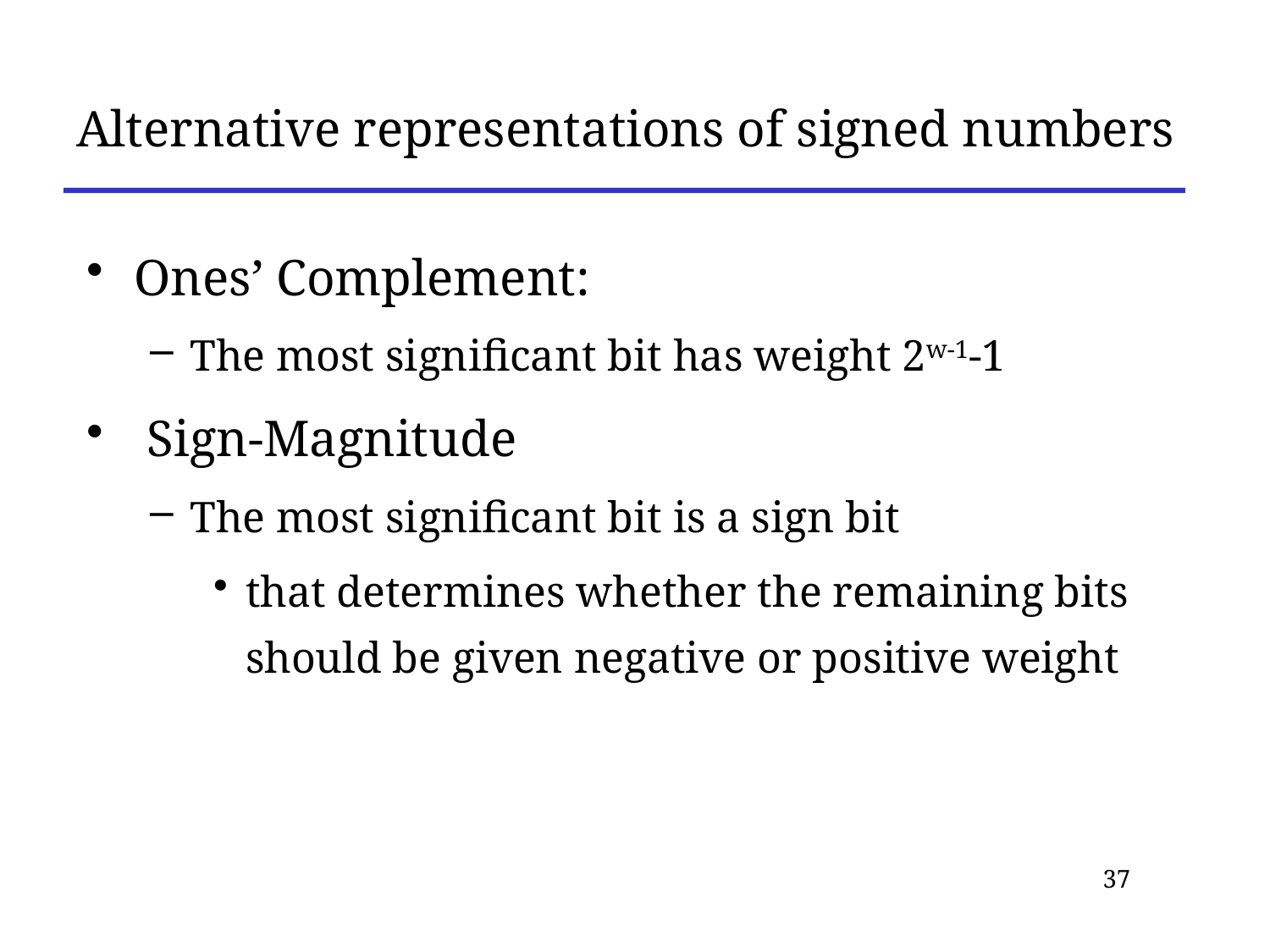

# Alternative representations of signed numbers
Ones’ Complement:
The most significant bit has weight 2w-1-1
 Sign-Magnitude
The most significant bit is a sign bit
that determines whether the remaining bits should be given negative or positive weight
37